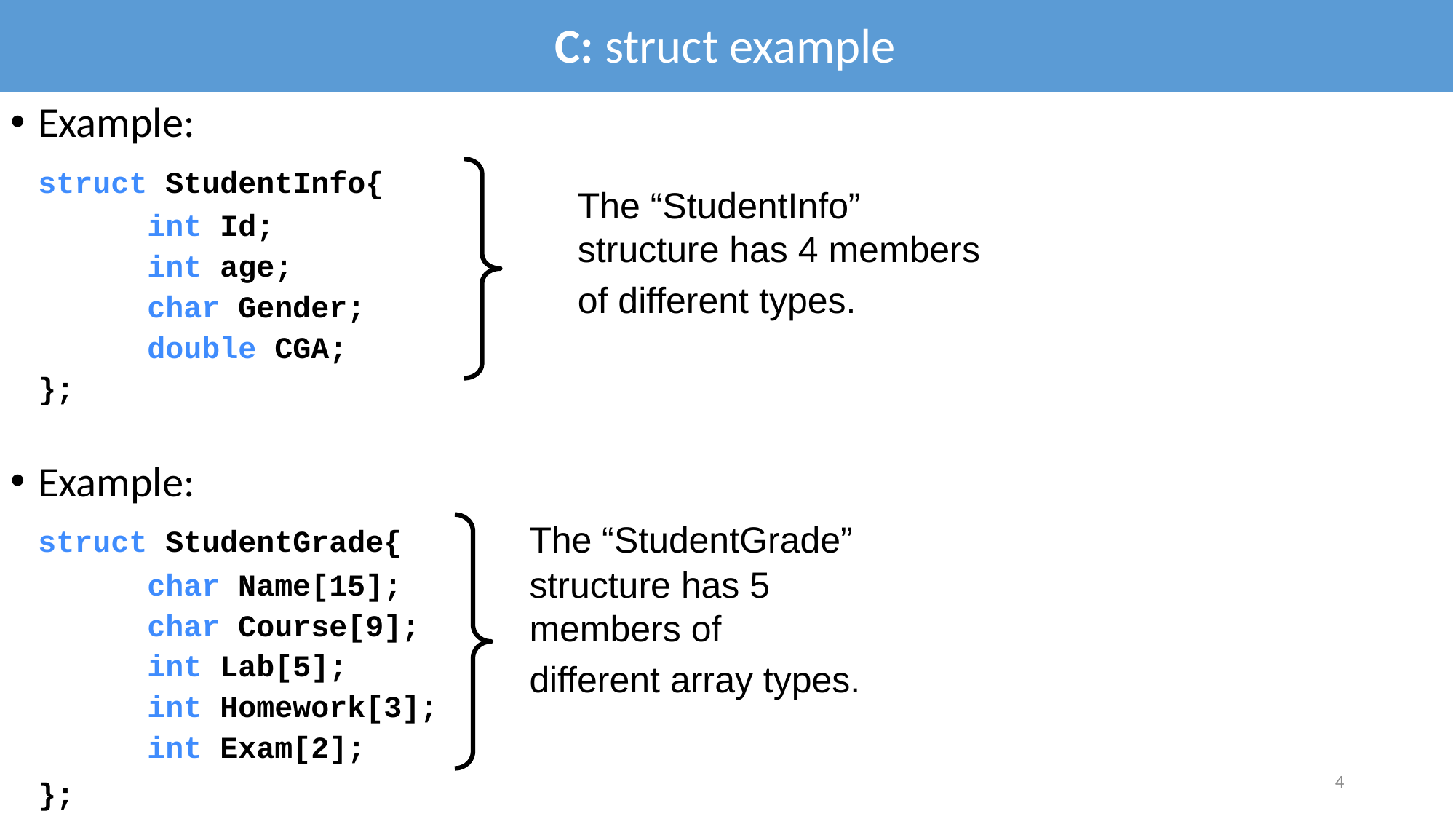

C: struct example
Example:
	struct StudentInfo{
		int Id;
		int age;
		char Gender;
		double CGA;
	};

Example:
	struct StudentGrade{
		char Name[15];
		char Course[9];
		int Lab[5];
		int Homework[3];
		int Exam[2];
	};

	The “StudentInfo”
structure has 4 members
	of different types.
	The “StudentGrade”
structure has 5
members of
	different array types.

4